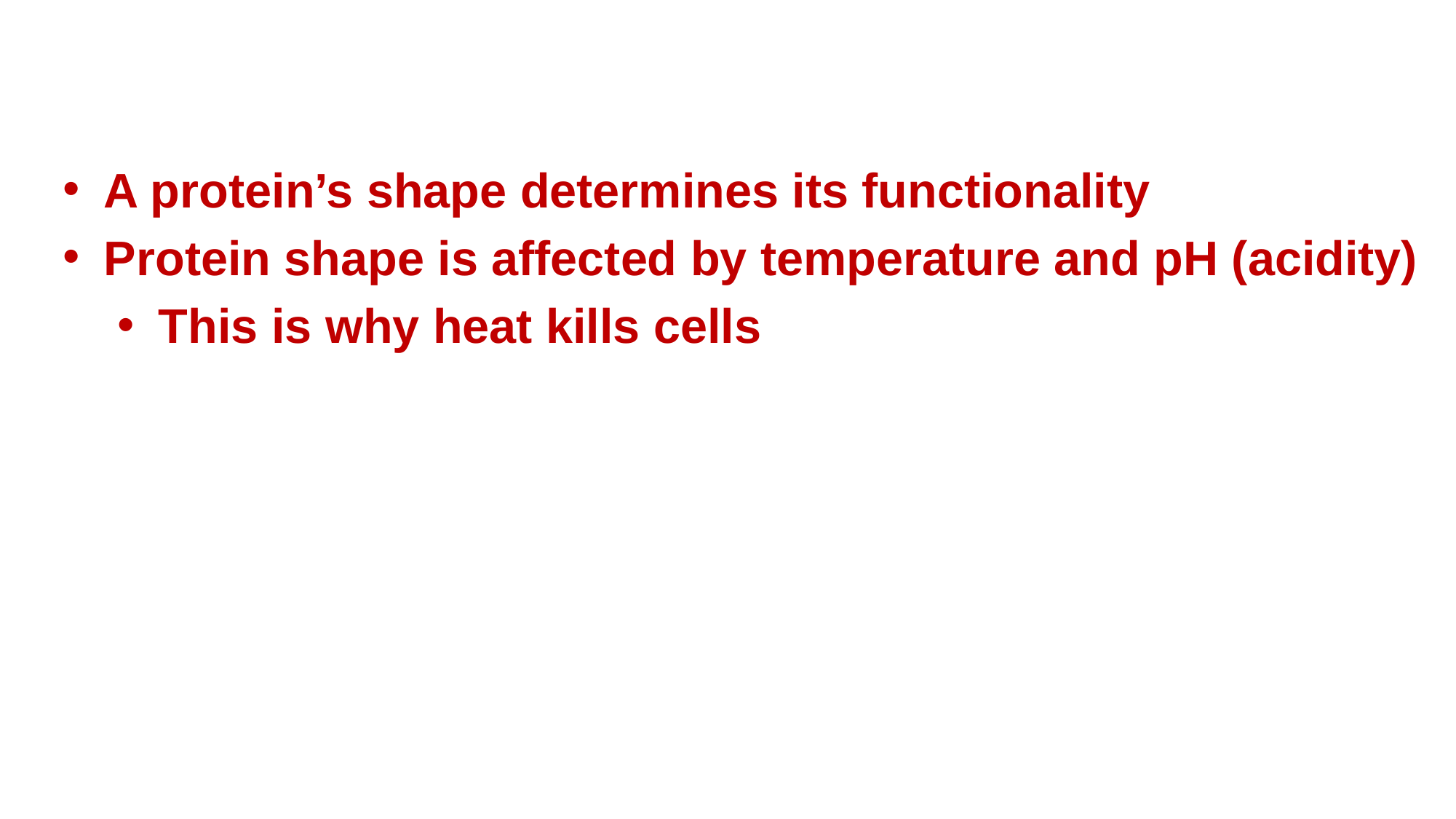

A protein’s shape determines its functionality
Protein shape is affected by temperature and pH (acidity)
This is why heat kills cells